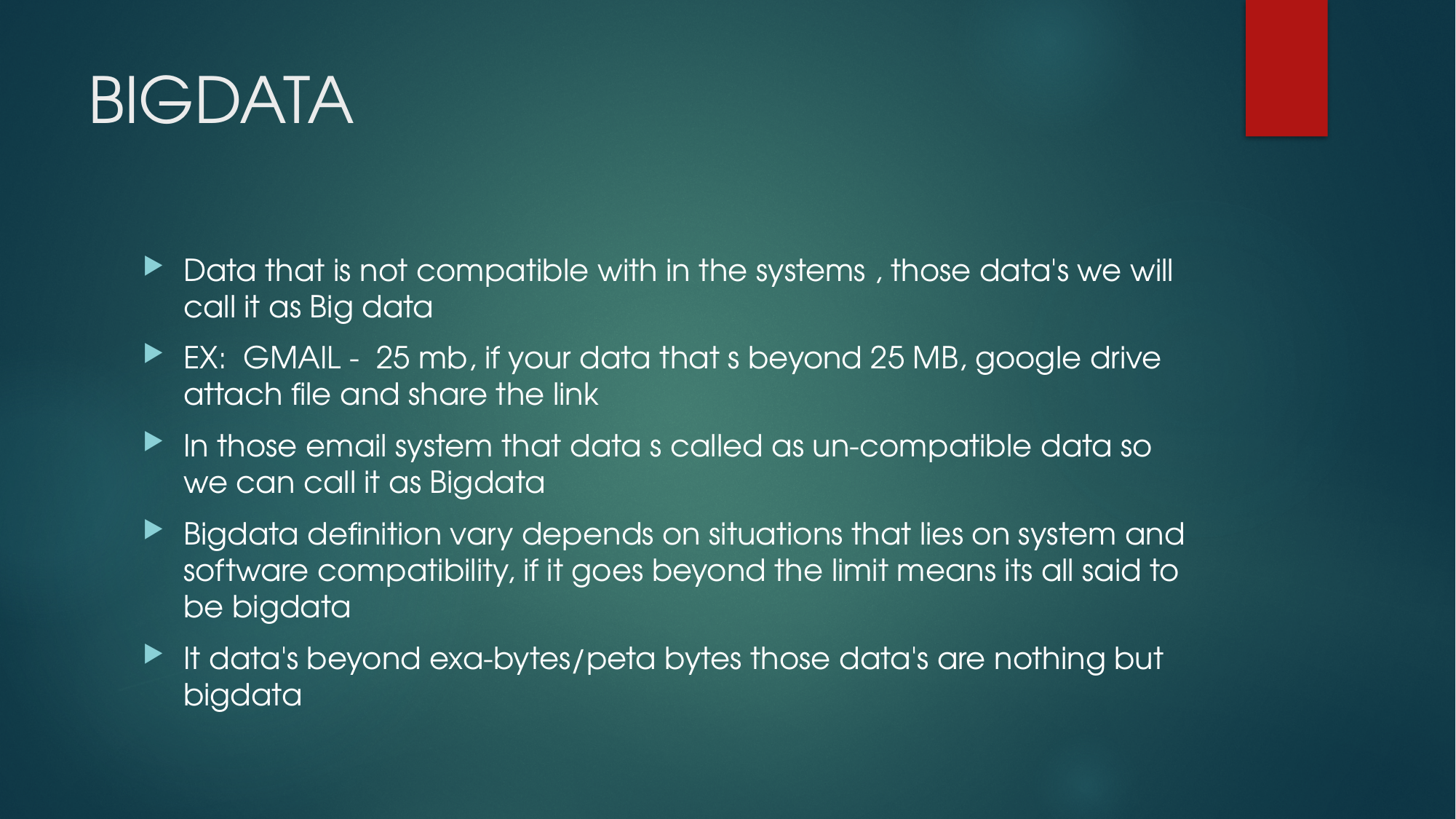

# BIGDATA
Data that is not compatible with in the systems , those data's we will call it as Big data
EX:  GMAIL -  25 mb, if your data that s beyond 25 MB, google drive attach file and share the link
In those email system that data s called as un-compatible data so we can call it as Bigdata
Bigdata definition vary depends on situations that lies on system and software compatibility, if it goes beyond the limit means its all said to be bigdata
It data's beyond exa-bytes/peta bytes those data's are nothing but bigdata